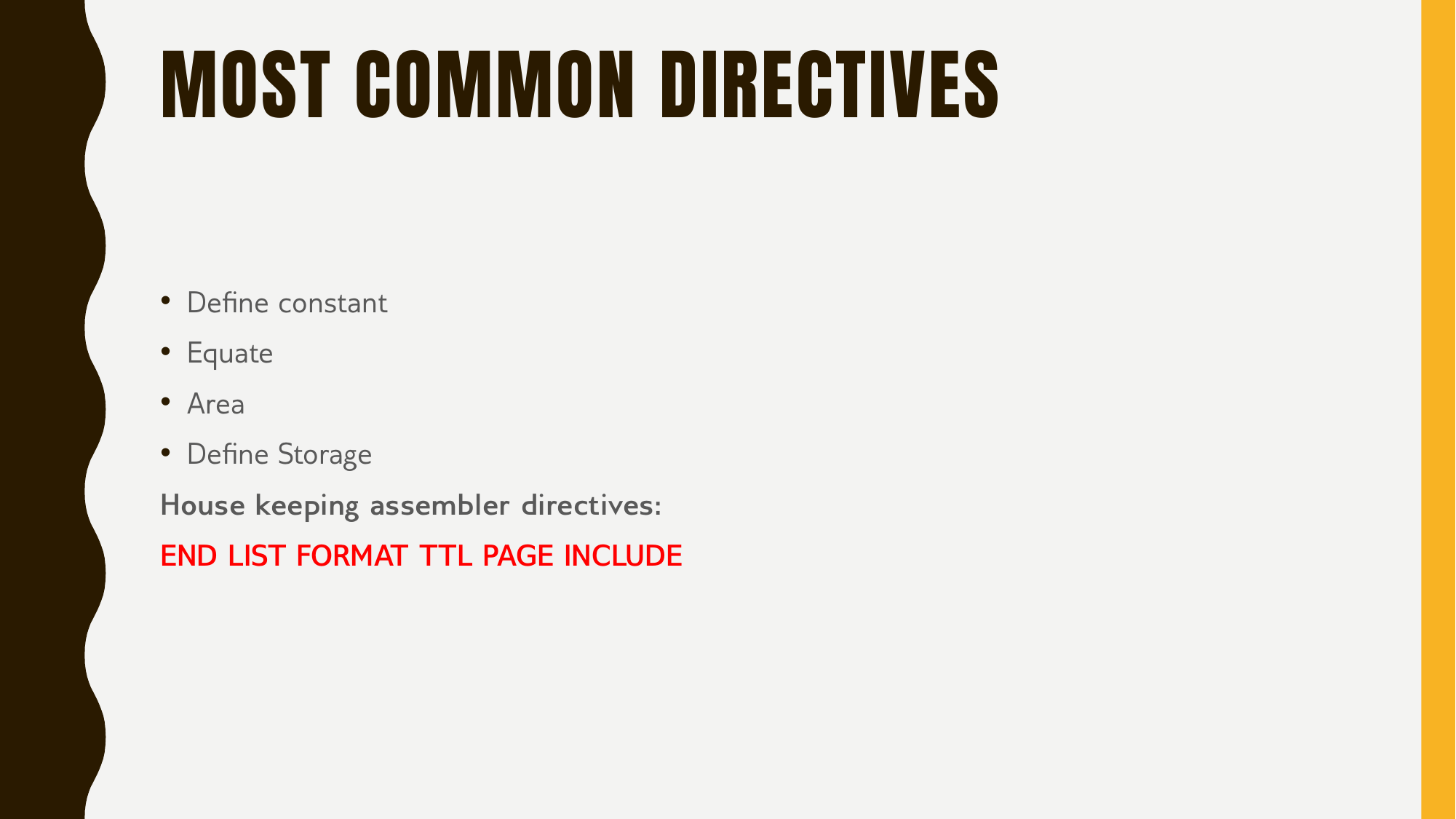

# Most common directives
Define constant
Equate
Area
Define Storage
House keeping assembler directives:
END LIST FORMAT TTL PAGE INCLUDE